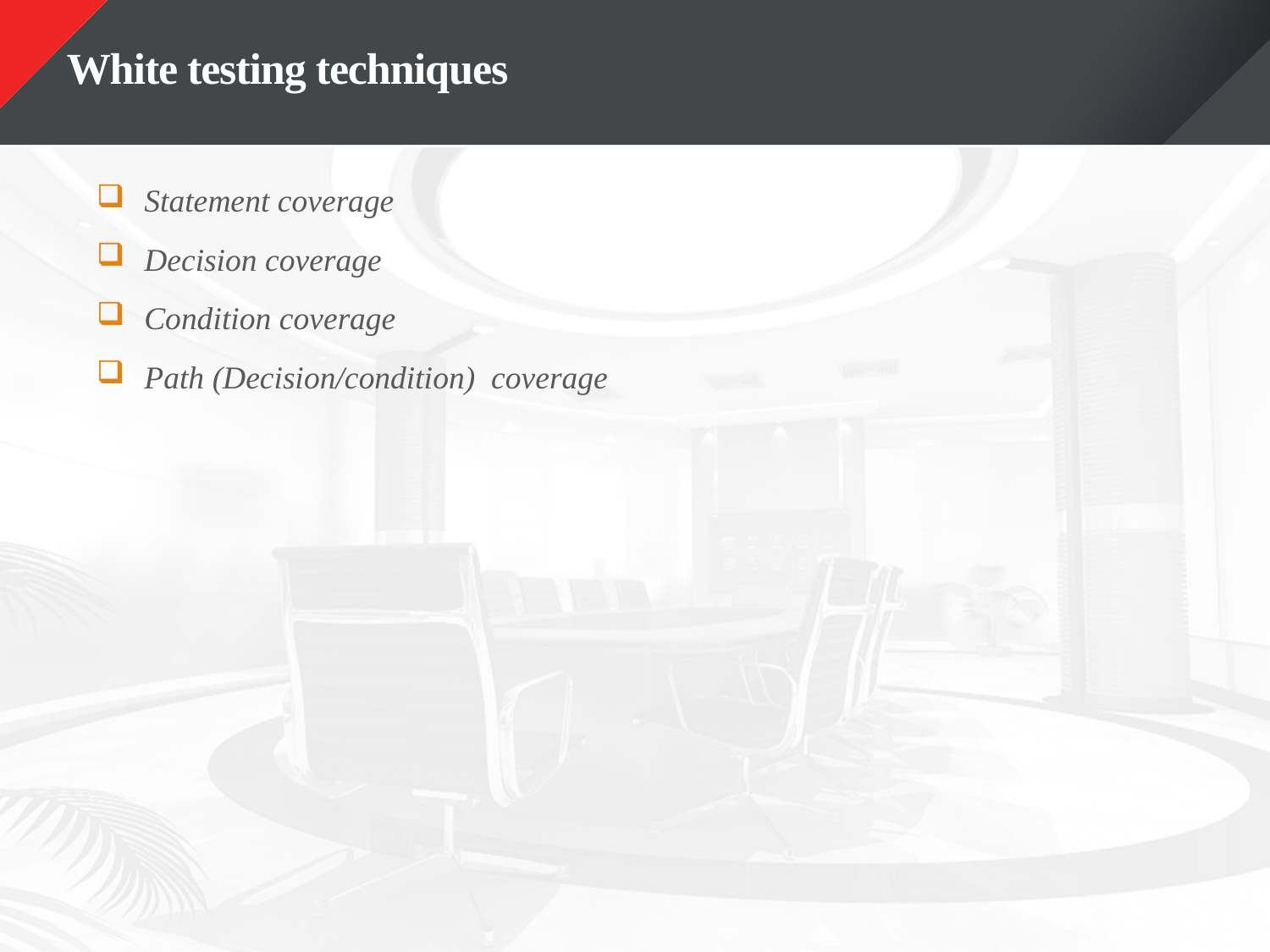

# White testing techniques
Statement coverage
Decision coverage
Condition coverage
Path (Decision/condition)  coverage